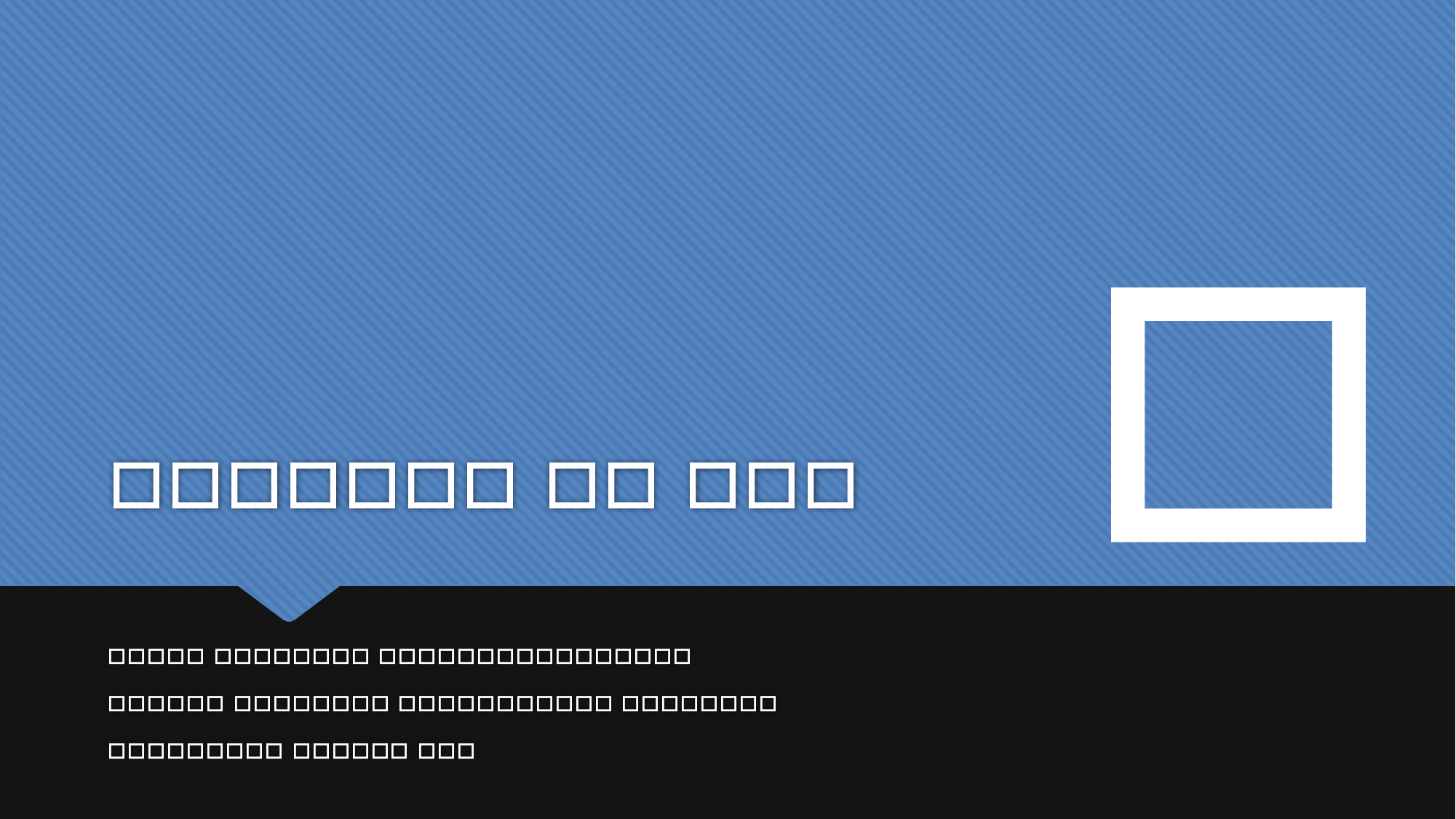

□
# □□□□□□□ □□ □□□
□□□□□ □□□□□□□□ □□□□□□□□□□□□□□□□
□□□□□□ □□□□□□□□ □□□□□□□□□□□ □□□□□□□□
□□□□□□□□□ □□□□□□ □□□